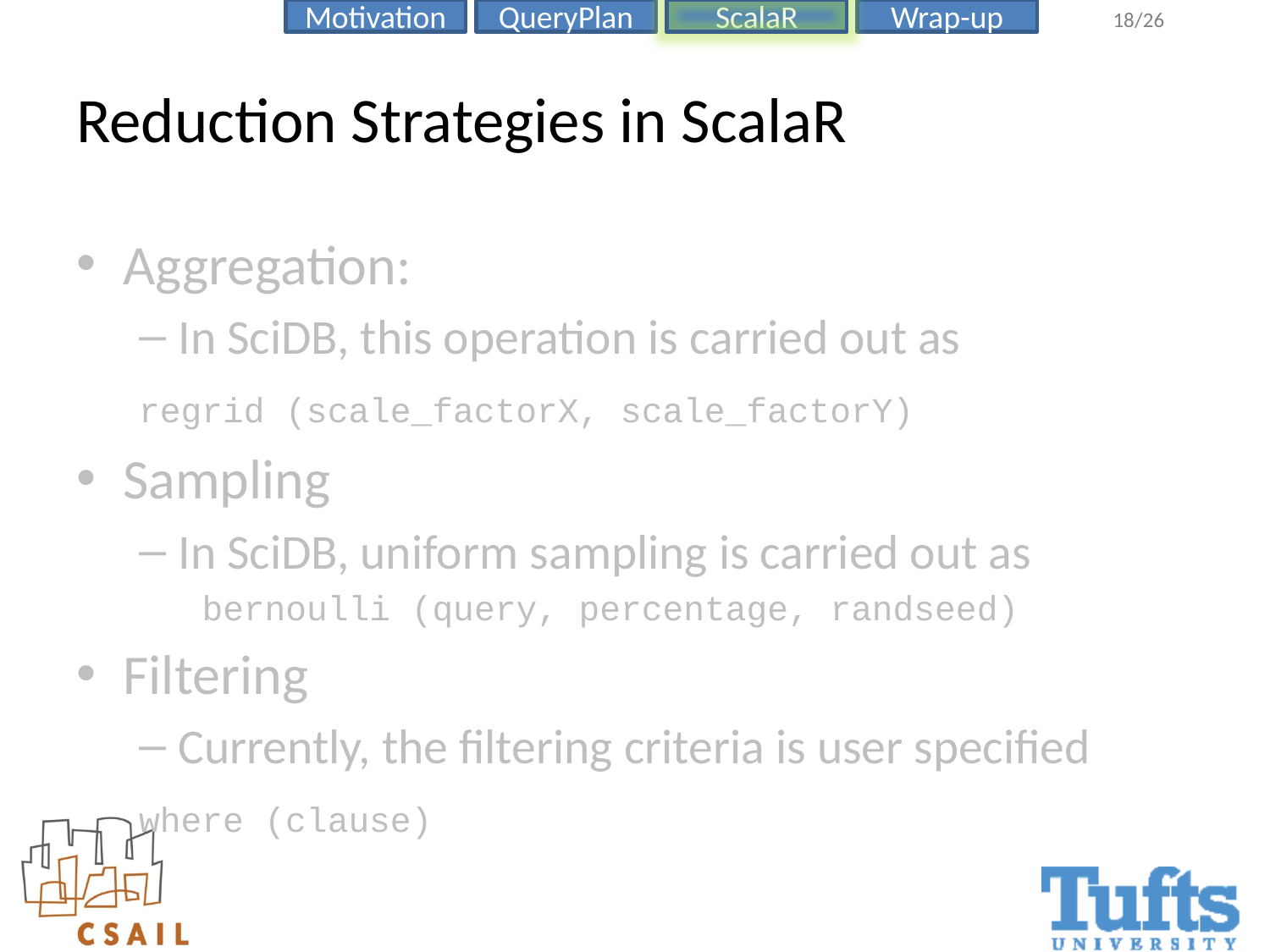

# Reduction Strategies in ScalaR
Aggregation:
In SciDB, this operation is carried out as
	regrid (scale_factorX, scale_factorY)
Sampling
In SciDB, uniform sampling is carried out as
bernoulli (query, percentage, randseed)
Filtering
Currently, the filtering criteria is user specified
	where (clause)